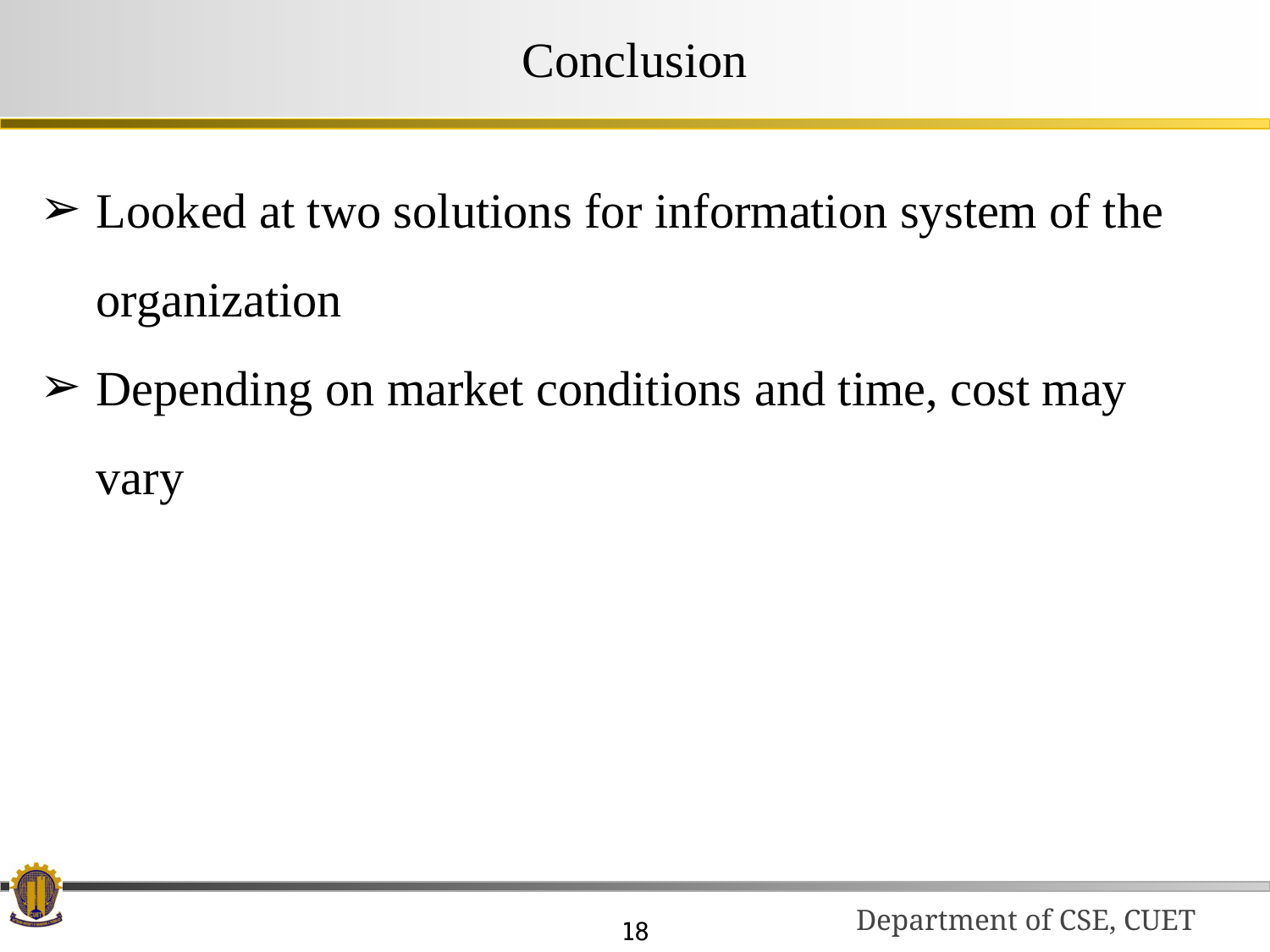

# Conclusion
Looked at two solutions for information system of the organization
Depending on market conditions and time, cost may vary